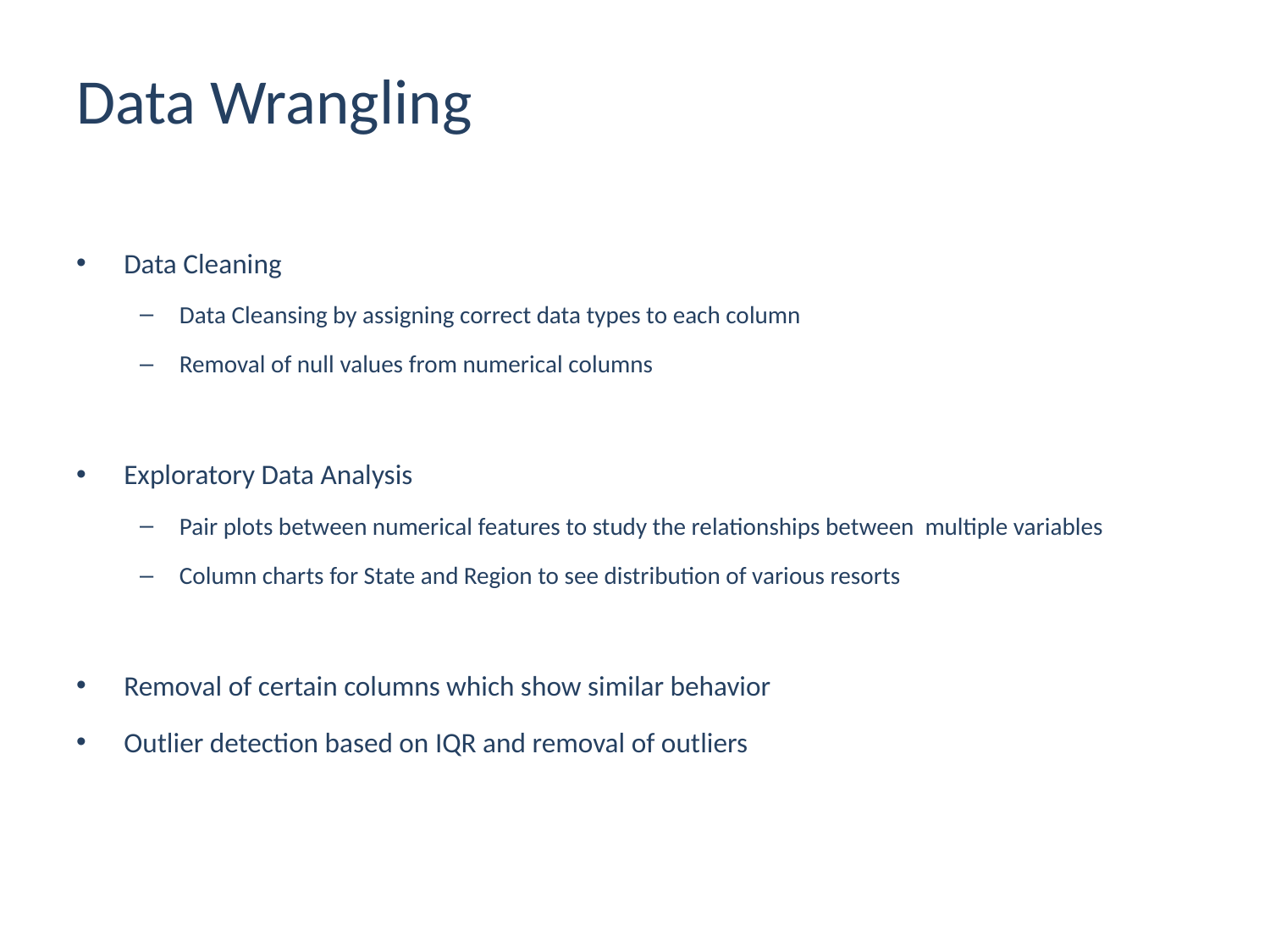

# Data Wrangling
Data Cleaning
Data Cleansing by assigning correct data types to each column
Removal of null values from numerical columns

Exploratory Data Analysis
Pair plots between numerical features to study the relationships between  multiple variables
Column charts for State and Region to see distribution of various resorts

Removal of certain columns which show similar behavior
Outlier detection based on IQR and removal of outliers